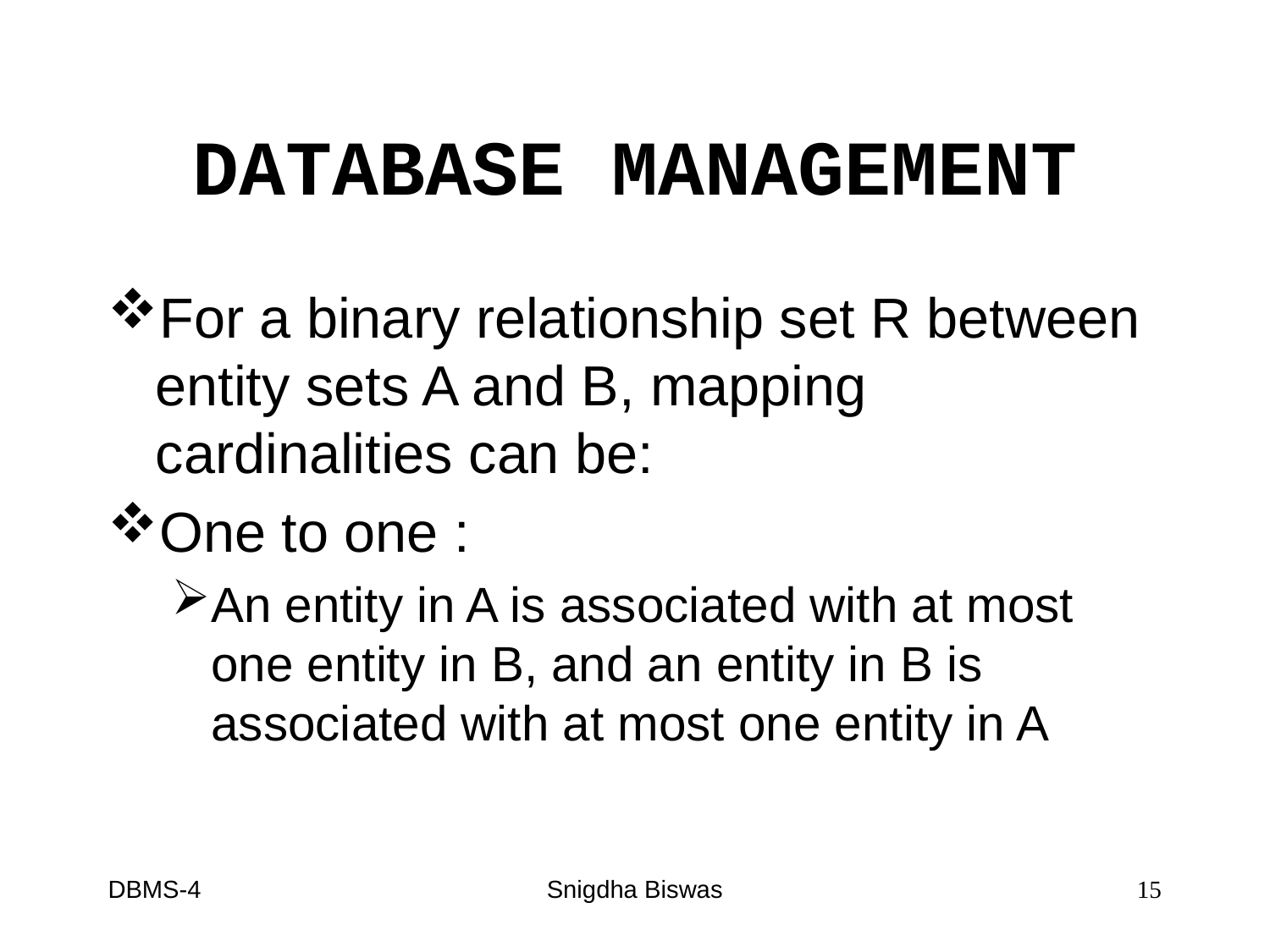

# DATABASE MANAGEMENT
For a binary relationship set R between entity sets A and B, mapping cardinalities can be:
One to one :
An entity in A is associated with at most one entity in B, and an entity in B is associated with at most one entity in A
DBMS-4
Snigdha Biswas
15